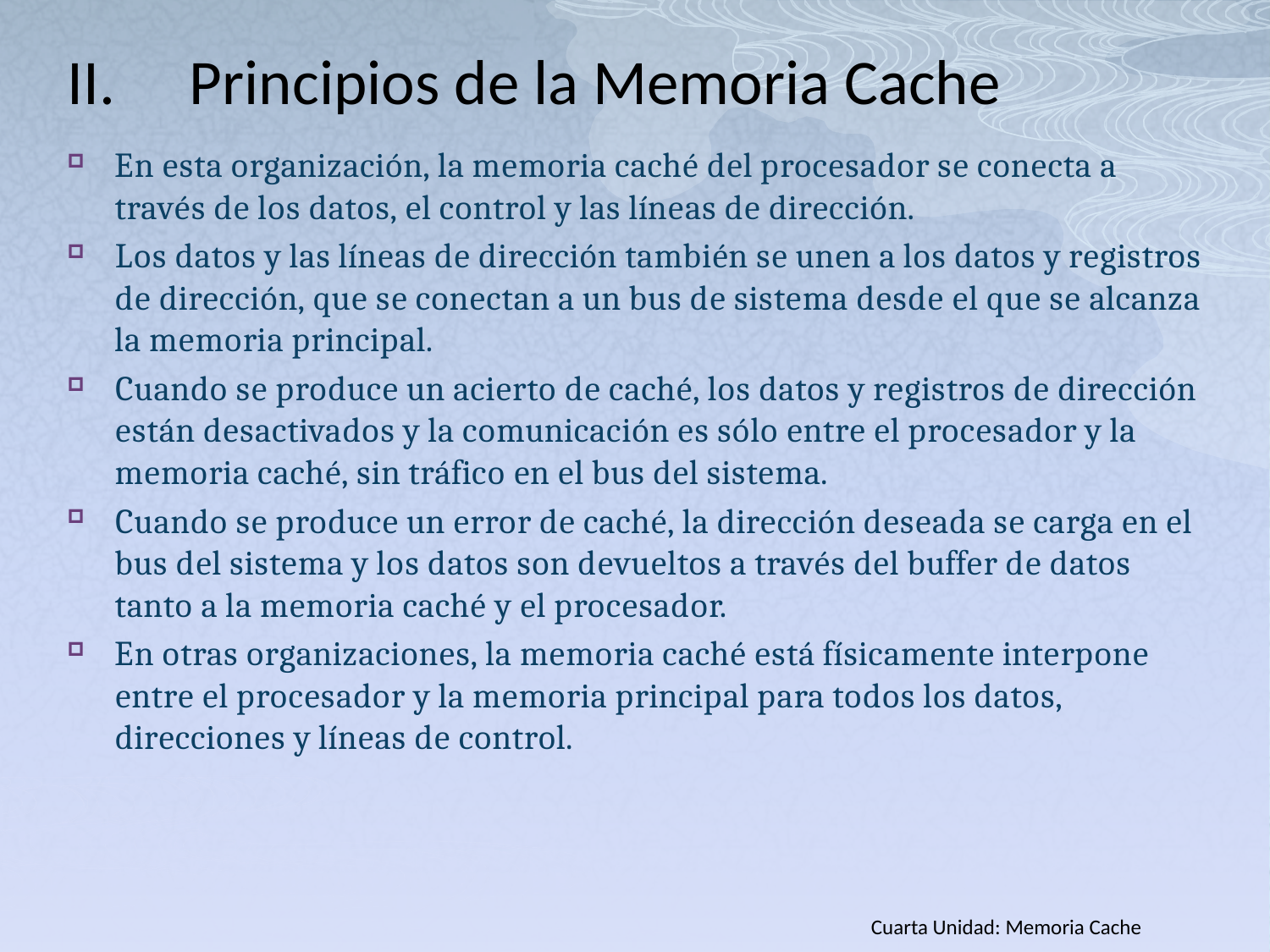

Principios de la Memoria Cache
En esta organización, la memoria caché del procesador se conecta a través de los datos, el control y las líneas de dirección.
Los datos y las líneas de dirección también se unen a los datos y registros de dirección, que se conectan a un bus de sistema desde el que se alcanza la memoria principal.
Cuando se produce un acierto de caché, los datos y registros de dirección están desactivados y la comunicación es sólo entre el procesador y la memoria caché, sin tráfico en el bus del sistema.
Cuando se produce un error de caché, la dirección deseada se carga en el bus del sistema y los datos son devueltos a través del buffer de datos tanto a la memoria caché y el procesador.
En otras organizaciones, la memoria caché está físicamente interpone entre el procesador y la memoria principal para todos los datos, direcciones y líneas de control.
Cuarta Unidad: Memoria Cache